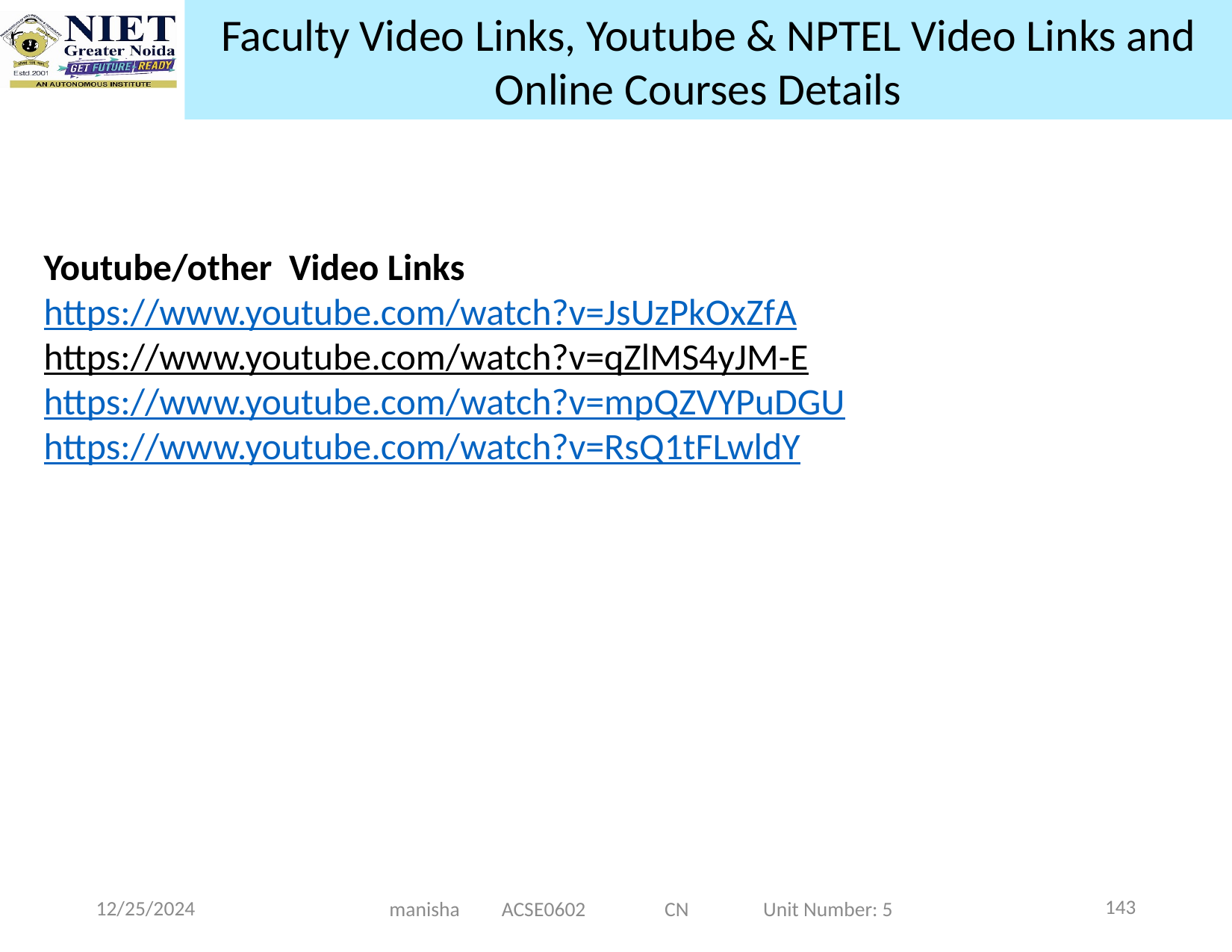

# Faculty Video Links, Youtube & NPTEL Video Links and Online Courses Details
Youtube/other  Video Links
https://www.youtube.com/watch?v=JsUzPkOxZfA
https://www.youtube.com/watch?v=qZlMS4yJM-E https://www.youtube.com/watch?v=mpQZVYPuDGU
https://www.youtube.com/watch?v=RsQ1tFLwldY
143
12/25/2024
manisha         ACSE0602                 CN                Unit Number: 5